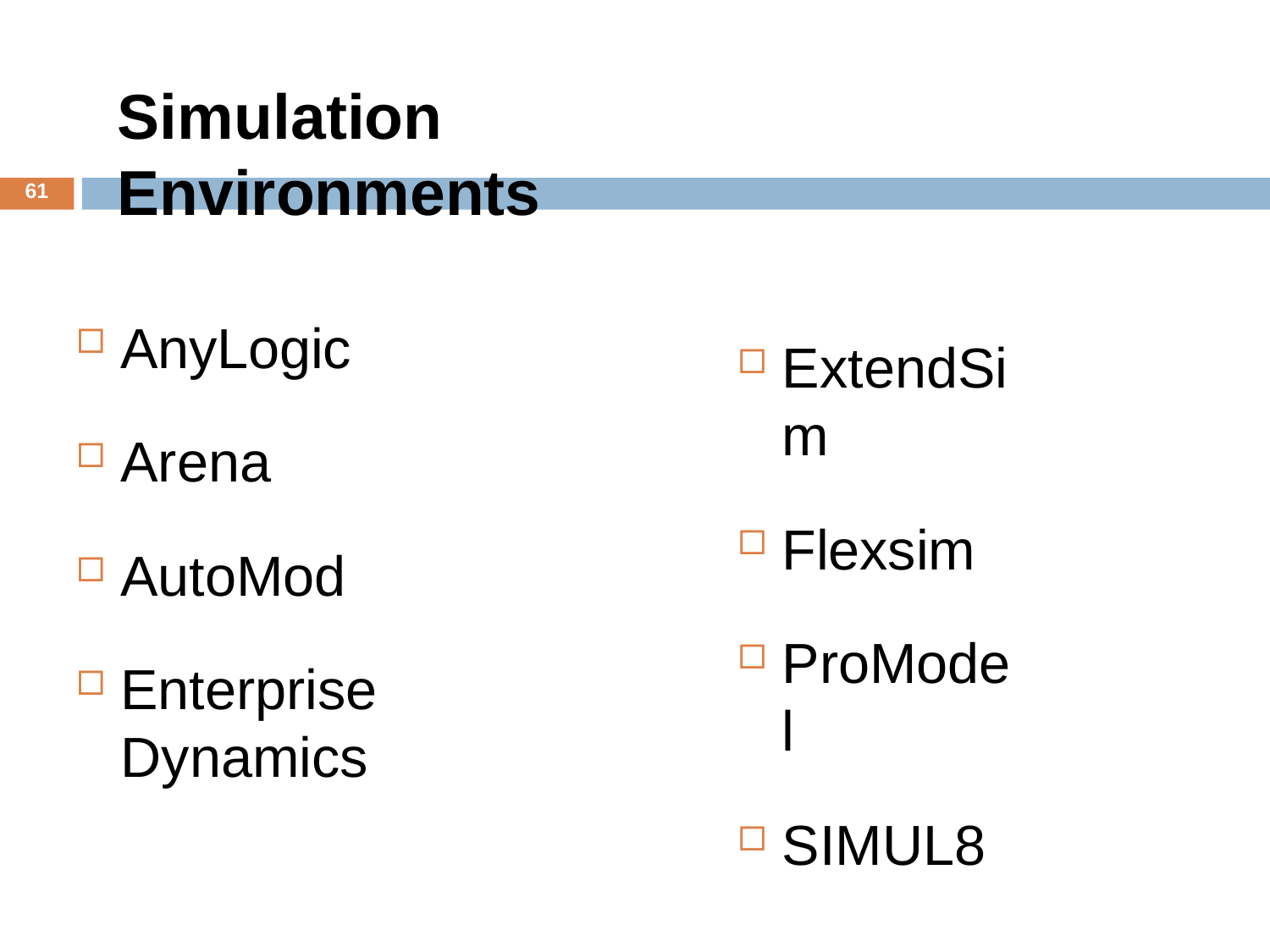

# Simulation Environments
61
AnyLogic
Arena
AutoMod
Enterprise Dynamics
ExtendSim
Flexsim
ProModel
SIMUL8